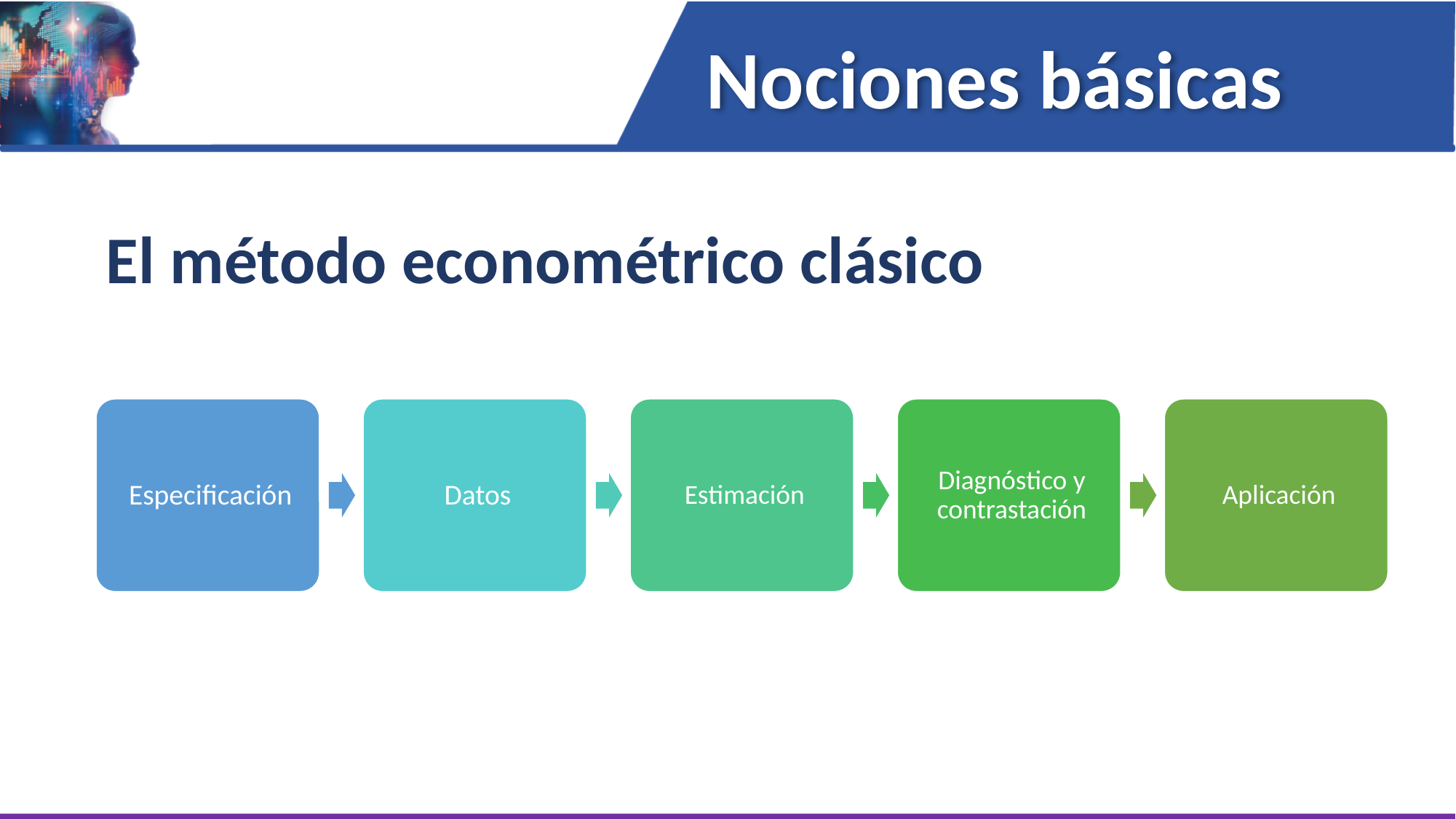

Nociones básicas
El método econométrico clásico
Especificación

Datos

Estimación

Diagnóstico y contrastación

Aplicación